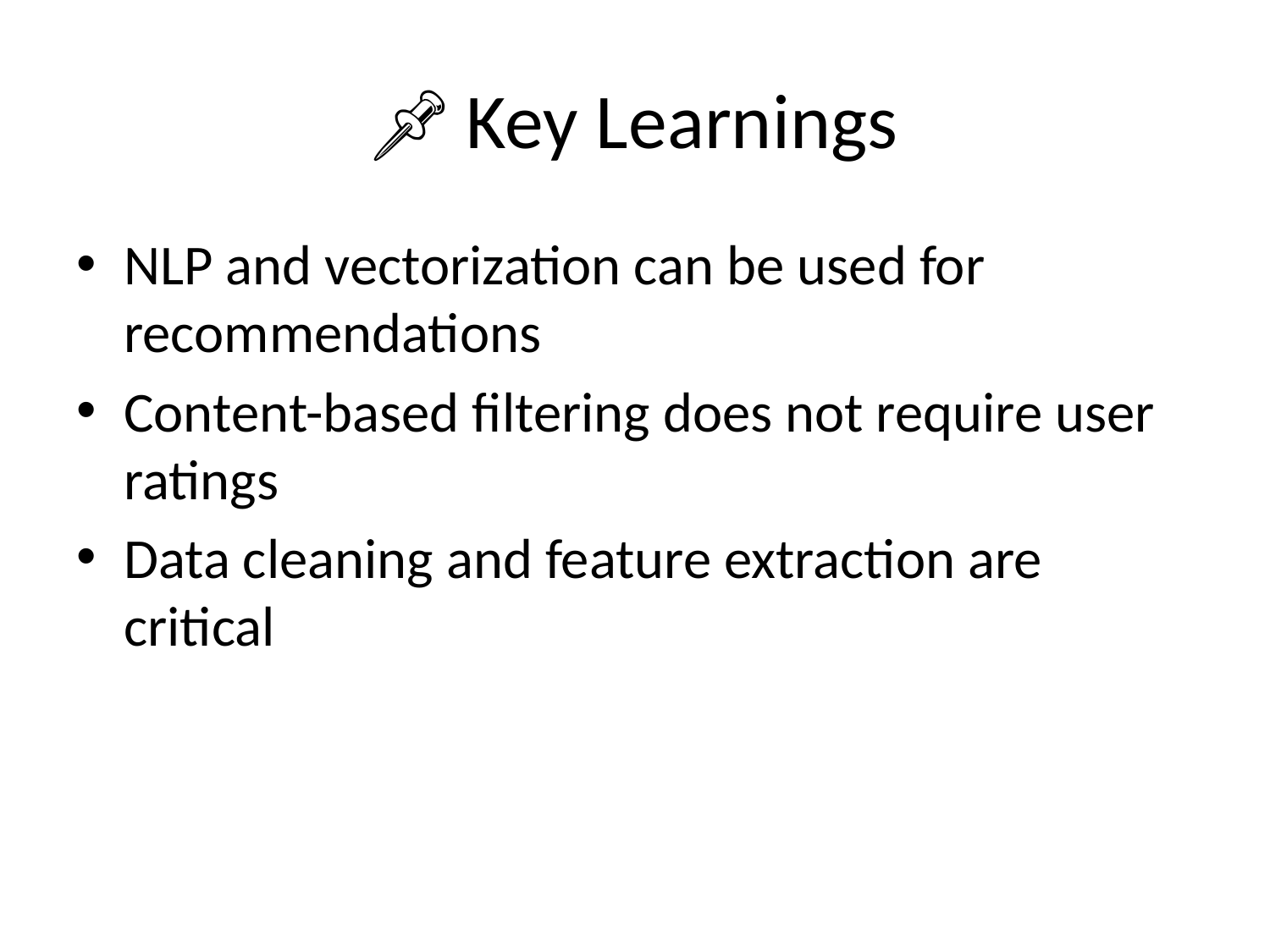

# 📌 Key Learnings
NLP and vectorization can be used for recommendations
Content-based filtering does not require user ratings
Data cleaning and feature extraction are critical